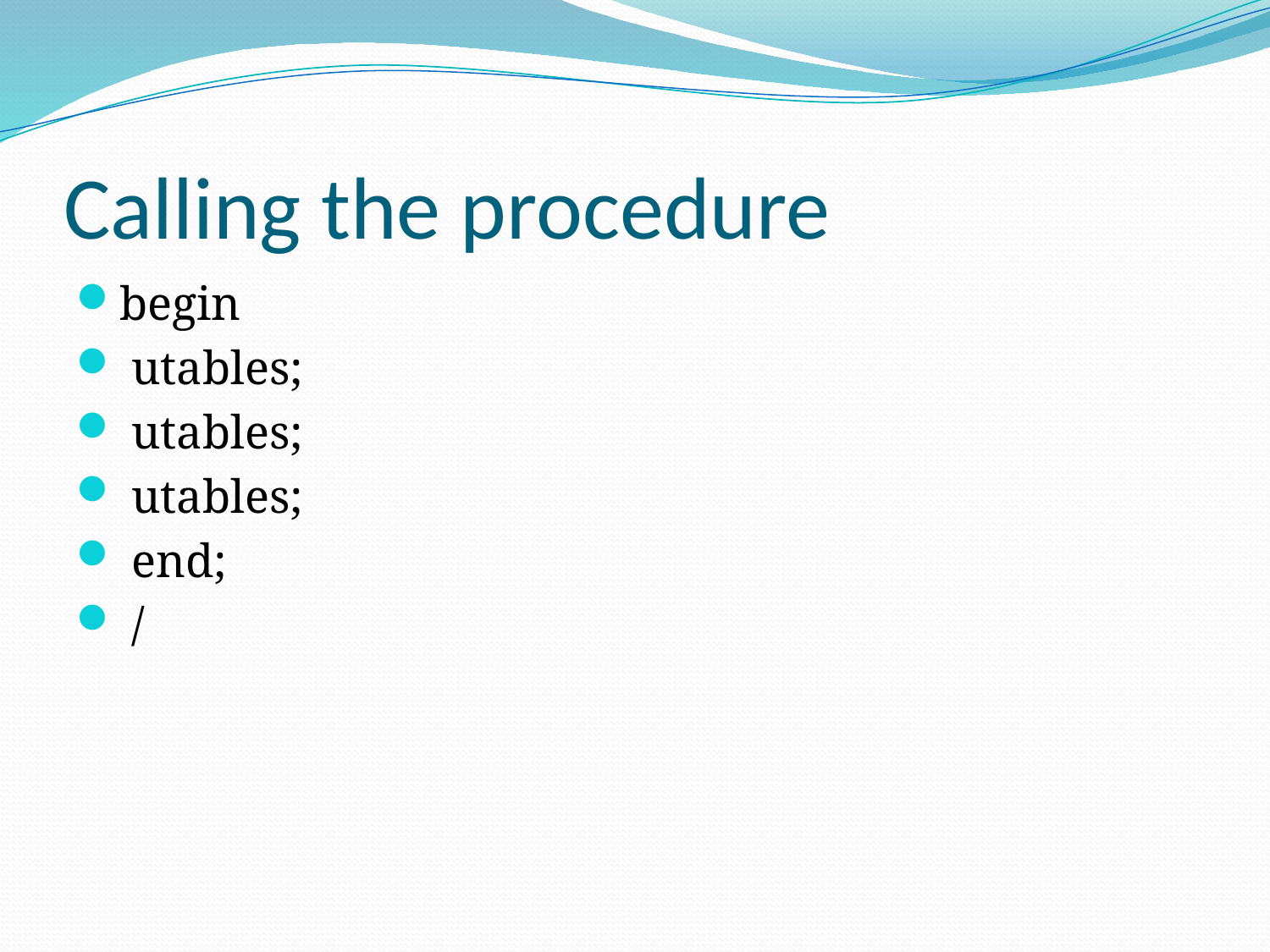

# Calling the procedure
begin
 utables;
 utables;
 utables;
 end;
 /